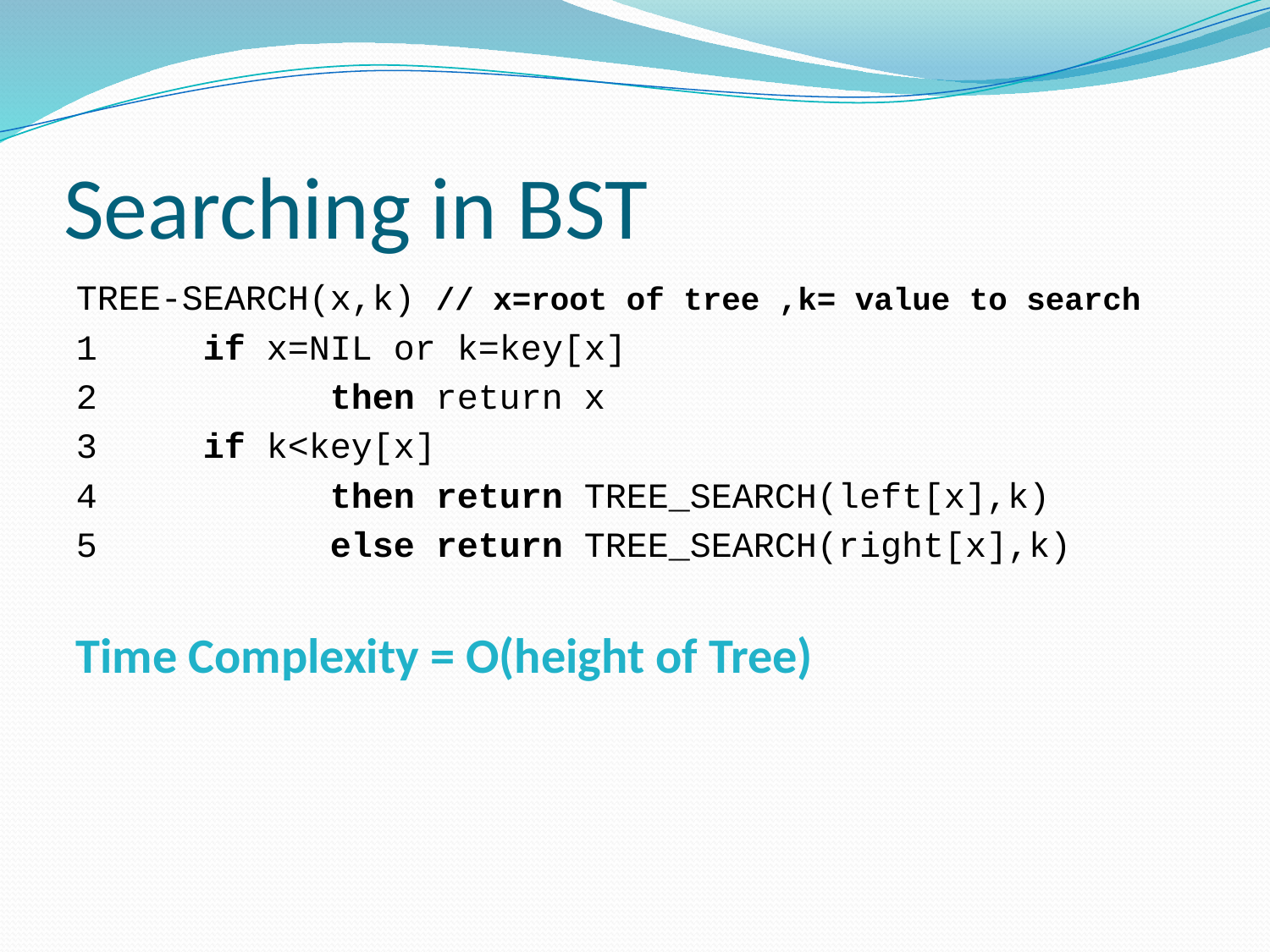

# Searching in BST
TREE-SEARCH(x,k) // x=root of tree ,k= value to search
1	if x=NIL or k=key[x]
2		then return x
3	if k<key[x]
4		then return TREE_SEARCH(left[x],k)
5		else return TREE_SEARCH(right[x],k)

Time Complexity = O(height of Tree)